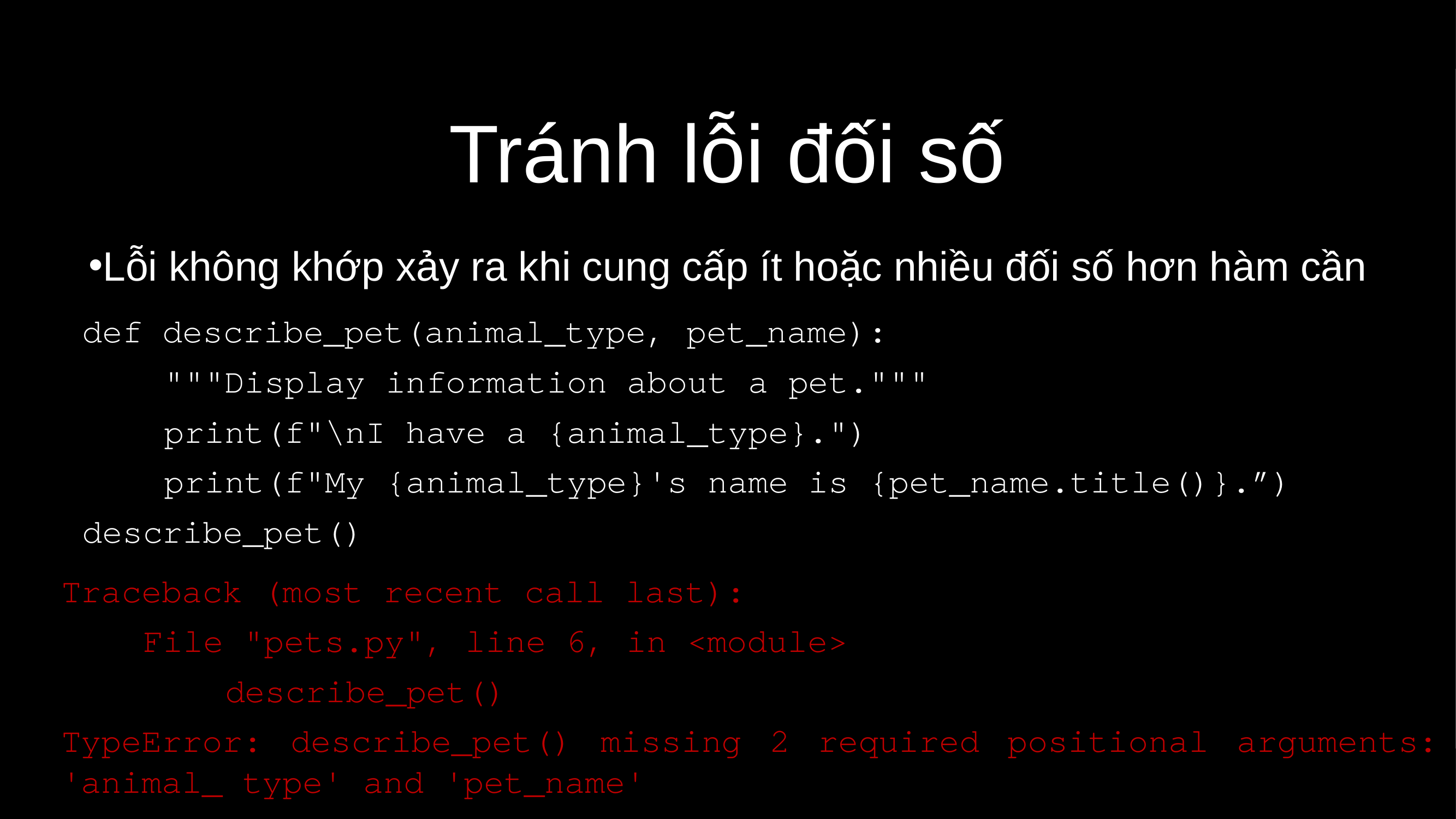

# Tránh lỗi đối số
Lỗi không khớp xảy ra khi cung cấp ít hoặc nhiều đối số hơn hàm cần
def describe_pet(animal_type, pet_name):
	"""Display information about a pet."""
	print(f"\nI have a {animal_type}.")
	print(f"My {animal_type}'s name is {pet_name.title()}.”)
describe_pet()
Traceback (most recent call last):
	File "pets.py", line 6, in <module>
		describe_pet()
TypeError: describe_pet() missing 2 required positional arguments: 'animal_ type' and 'pet_name'